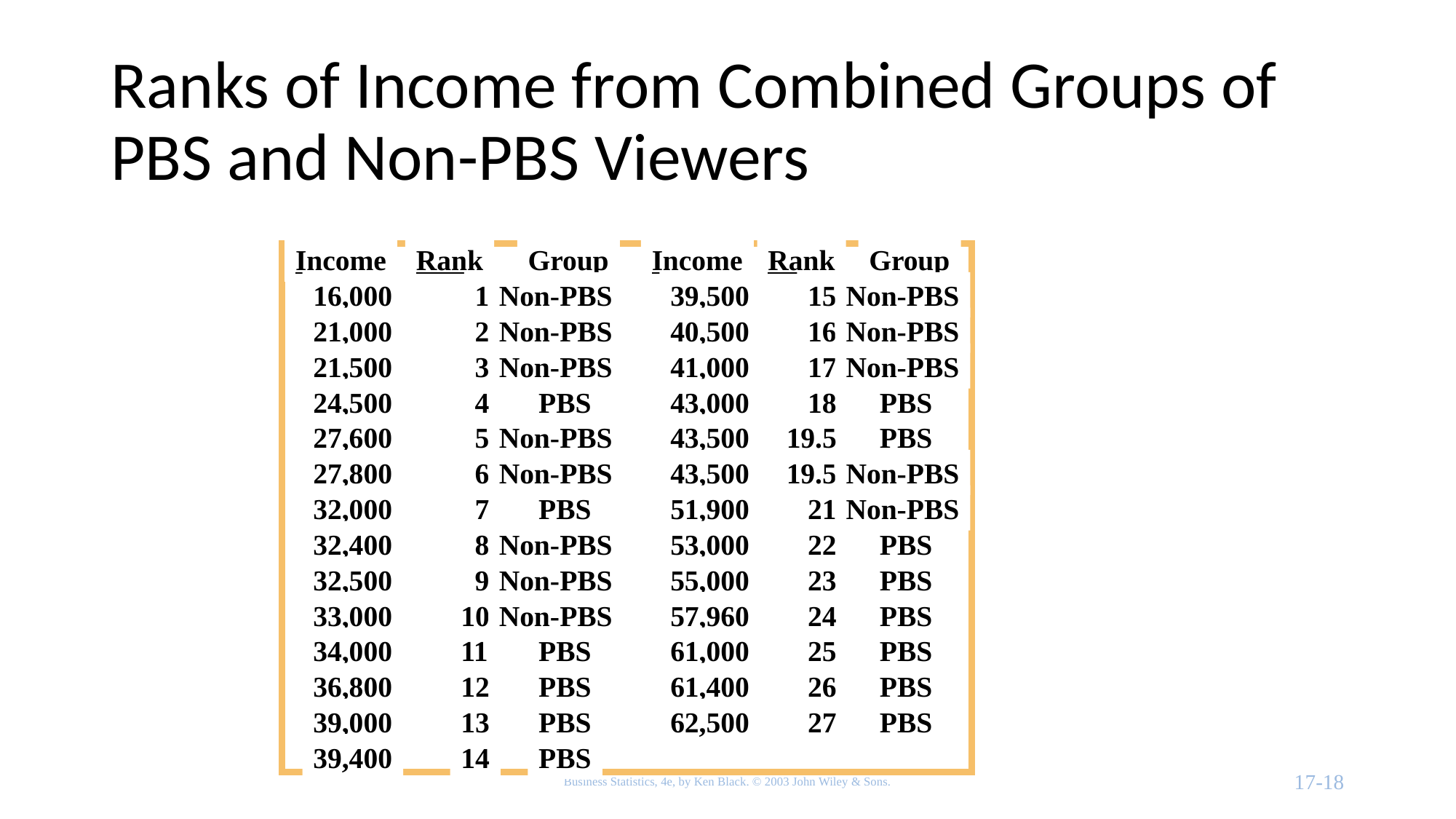

# Ranks of Income from Combined Groups of PBS and Non-PBS Viewers
Income
Rank
Group
Income
Rank
Group
16,000
1
Non-PBS
39,500
15
Non-PBS
21,000
2
Non-PBS
40,500
16
Non-PBS
21,500
3
Non-PBS
41,000
17
Non-PBS
24,500
4
PBS
43,000
18
PBS
27,600
5
Non-PBS
43,500
19.5
PBS
27,800
6
Non-PBS
43,500
19.5
Non-PBS
32,000
7
PBS
51,900
21
Non-PBS
32,400
8
Non-PBS
53,000
22
PBS
32,500
9
Non-PBS
55,000
23
PBS
33,000
10
Non-PBS
57,960
24
PBS
34,000
11
PBS
61,000
25
PBS
36,800
12
PBS
61,400
26
PBS
39,000
13
PBS
62,500
27
PBS
39,400
14
PBS

Business Statistics, 4e, by Ken Black. © 2003 John Wiley & Sons.
17-18